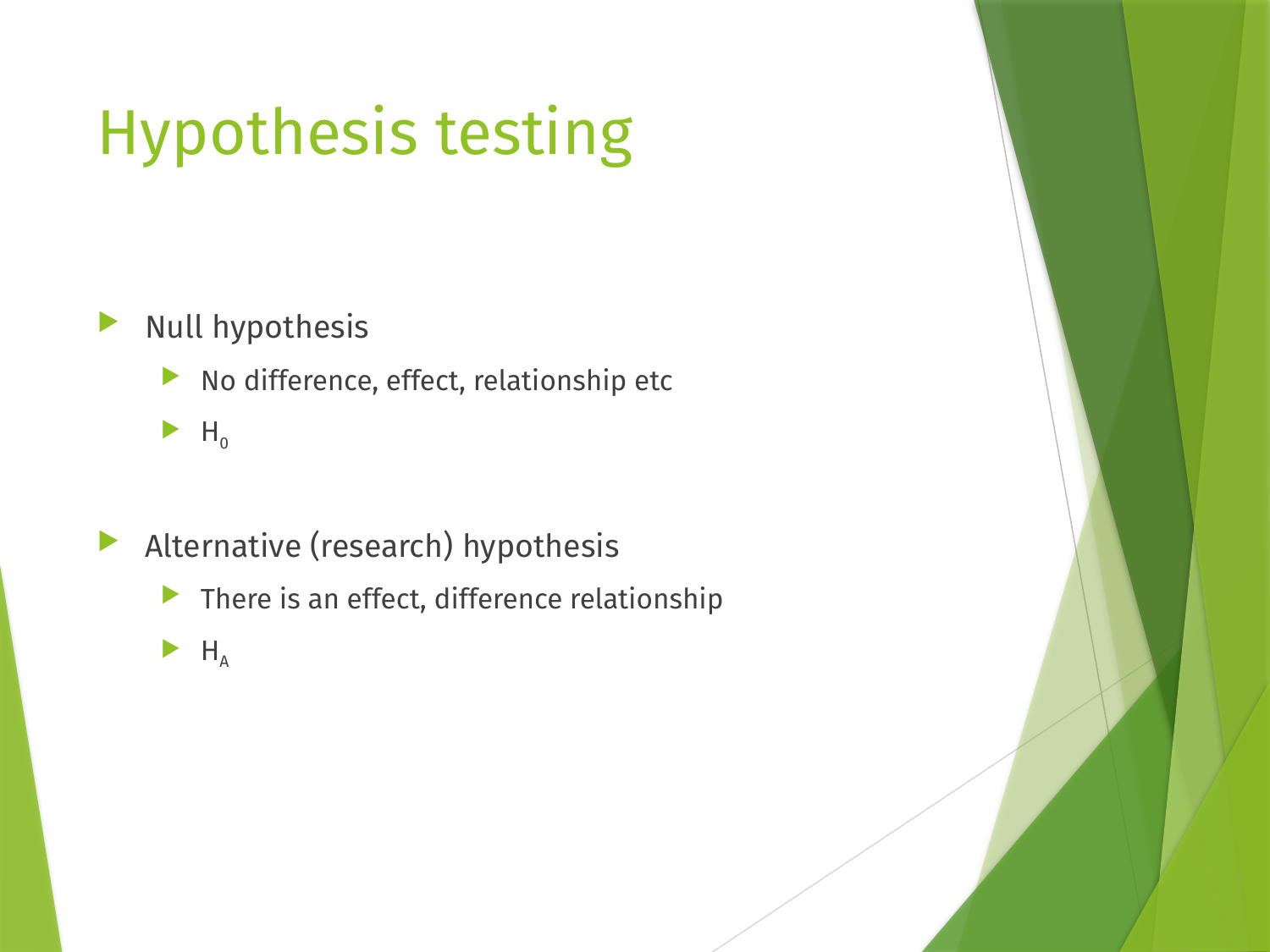

# Hypothesis testing
Null hypothesis
No difference, effect, relationship etc
H0

Alternative (research) hypothesis
There is an effect, difference relationship
HA